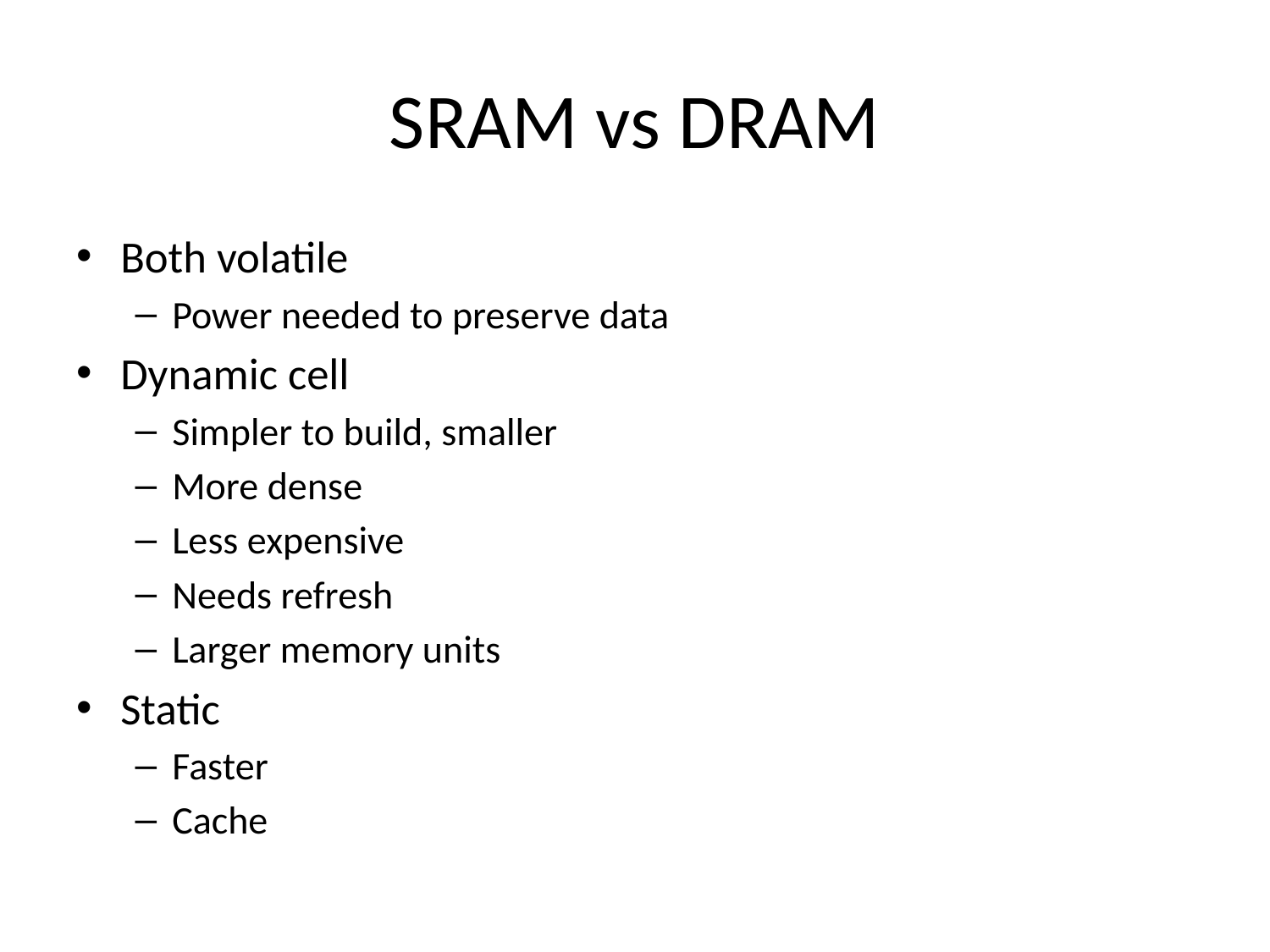

# SRAM vs DRAM
Both volatile
Power needed to preserve data
Dynamic cell
Simpler to build, smaller
More dense
Less expensive
Needs refresh
Larger memory units
Static
Faster
Cache